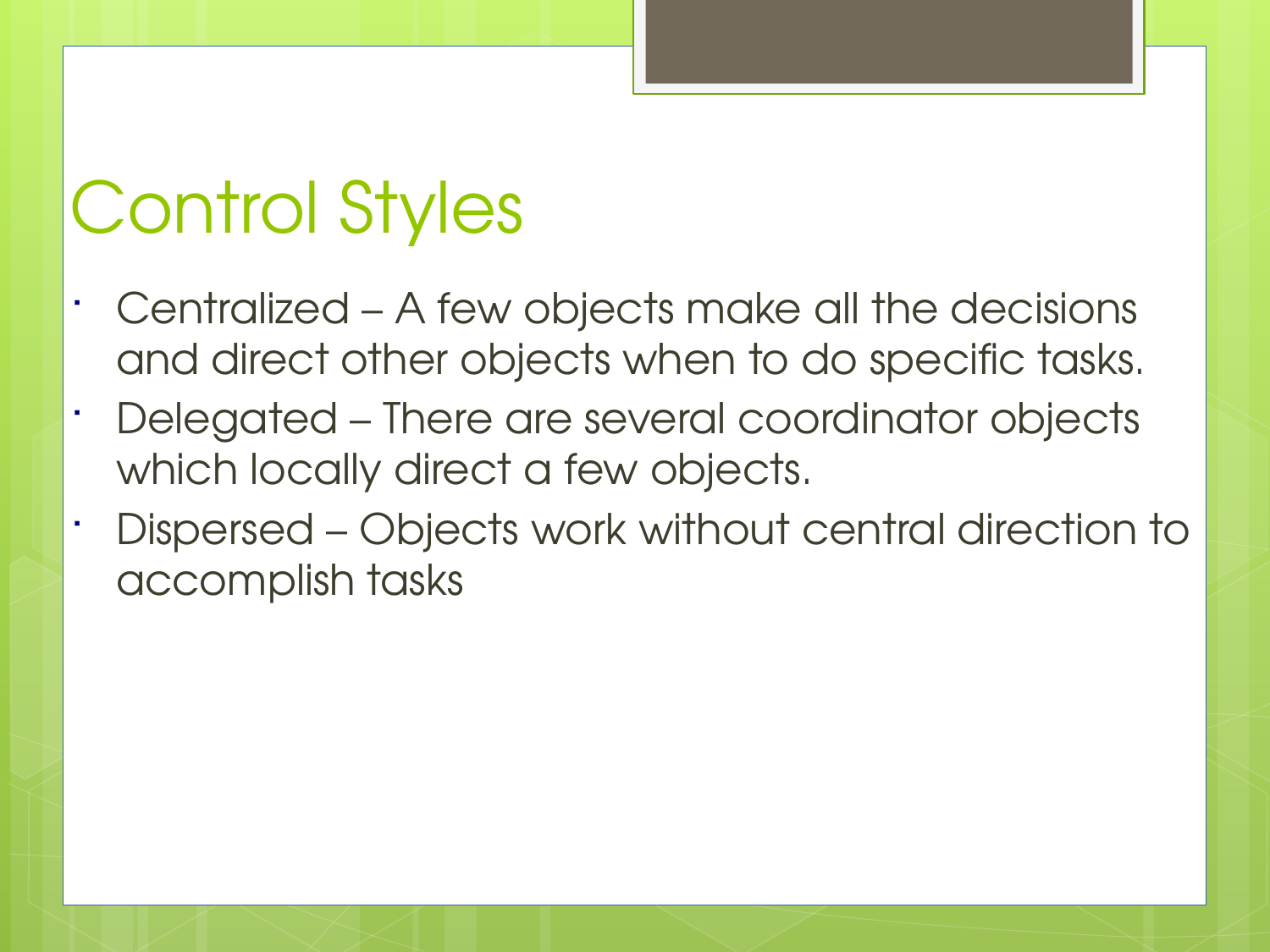

# Control Styles
Centralized – A few objects make all the decisions and direct other objects when to do specific tasks.
Delegated – There are several coordinator objects which locally direct a few objects.
Dispersed – Objects work without central direction to accomplish tasks